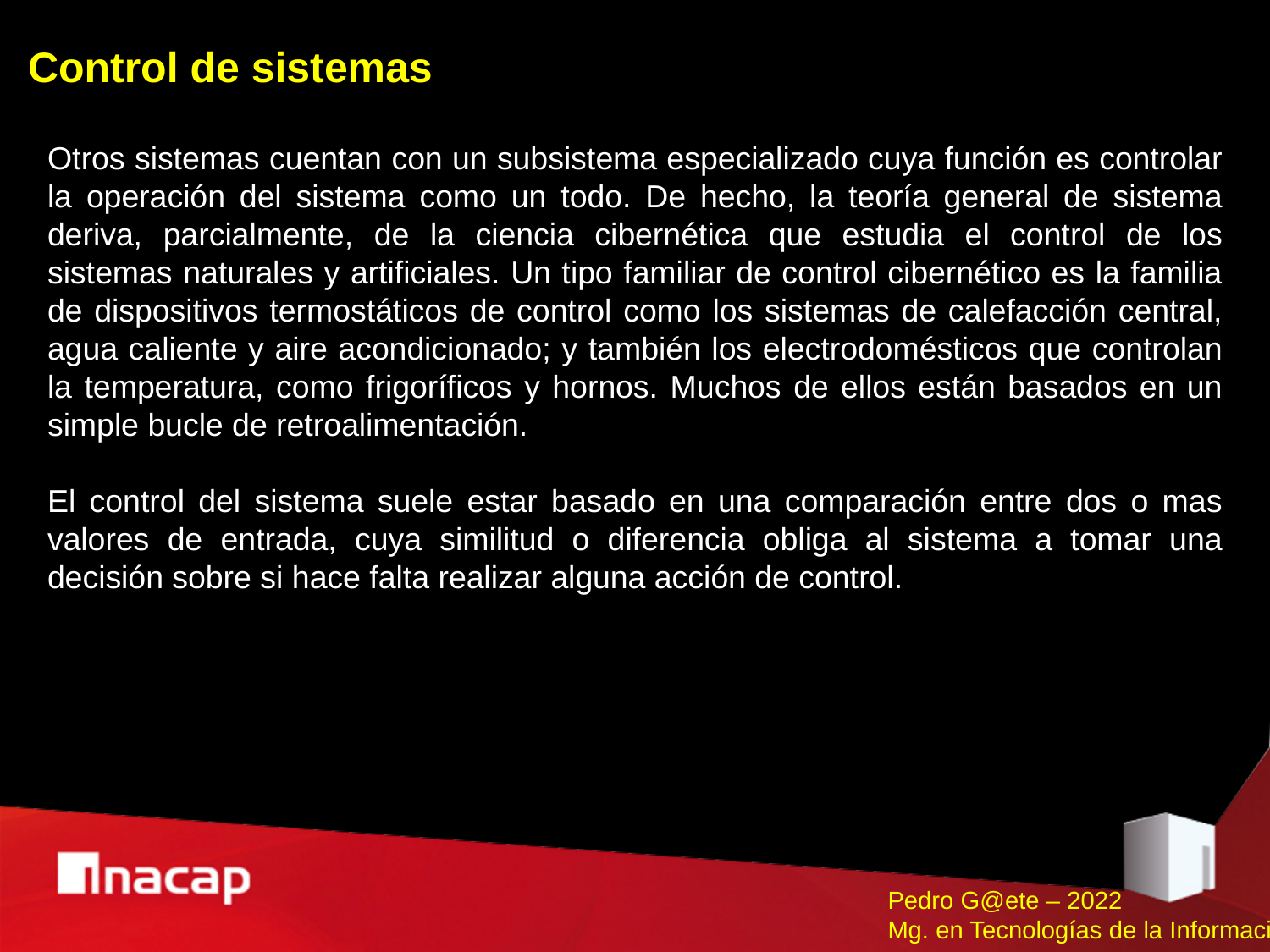

# Control de sistemas
Otros sistemas cuentan con un subsistema especializado cuya función es controlar la operación del sistema como un todo. De hecho, la teoría general de sistema deriva, parcialmente, de la ciencia cibernética que estudia el control de los sistemas naturales y artificiales. Un tipo familiar de control cibernético es la familia de dispositivos termostáticos de control como los sistemas de calefacción central, agua caliente y aire acondicionado; y también los electrodomésticos que controlan la temperatura, como frigoríficos y hornos. Muchos de ellos están basados en un simple bucle de retroalimentación.

El control del sistema suele estar basado en una comparación entre dos o mas valores de entrada, cuya similitud o diferencia obliga al sistema a tomar una decisión sobre si hace falta realizar alguna acción de control.